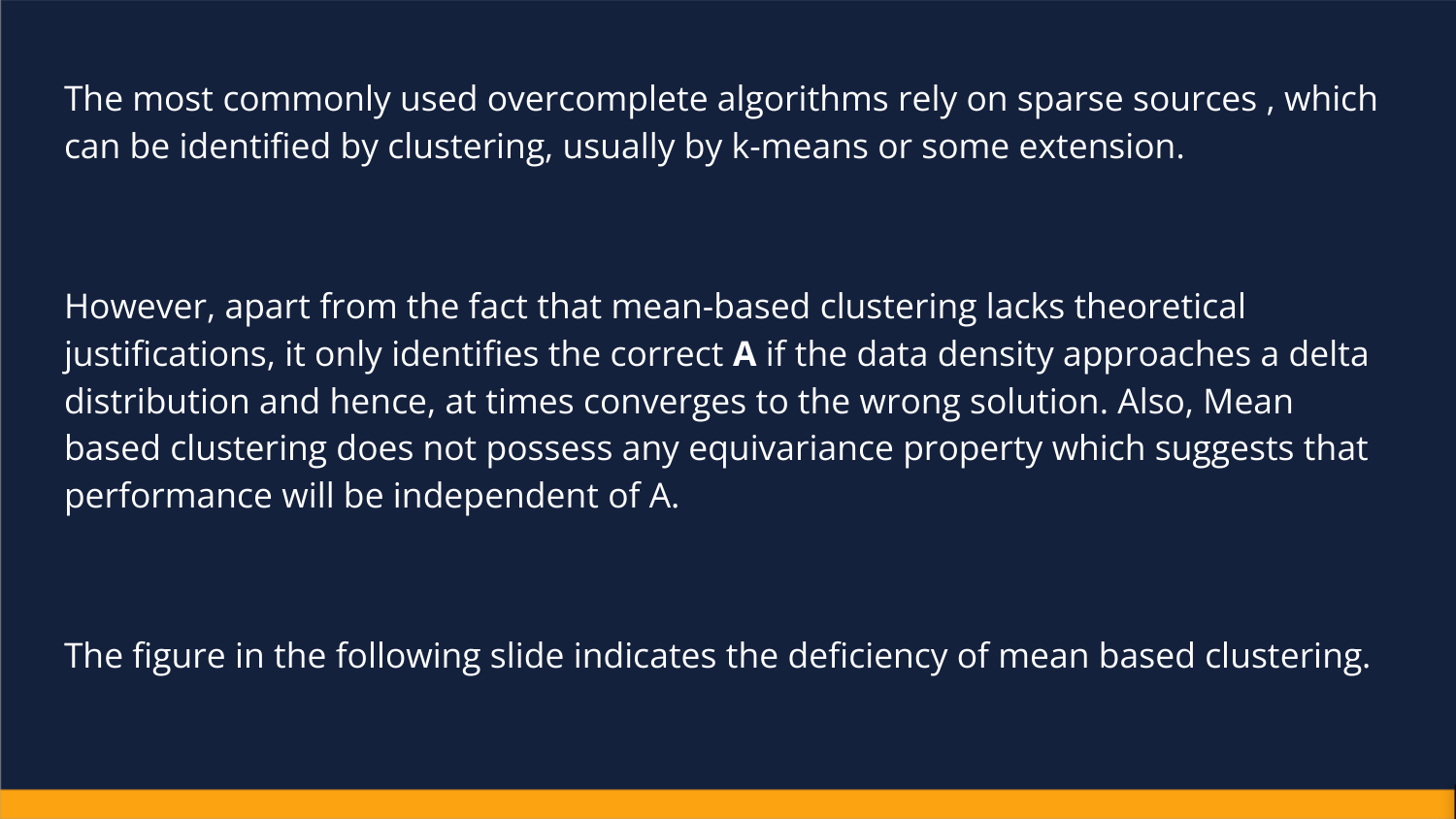

The most commonly used overcomplete algorithms rely on sparse sources , which can be identified by clustering, usually by k-means or some extension.

However, apart from the fact that mean-based clustering lacks theoretical justiﬁcations, it only identiﬁes the correct A if the data density approaches a delta distribution and hence, at times converges to the wrong solution. Also, Mean based clustering does not possess any equivariance property which suggests that performance will be independent of A.

The figure in the following slide indicates the deficiency of mean based clustering.